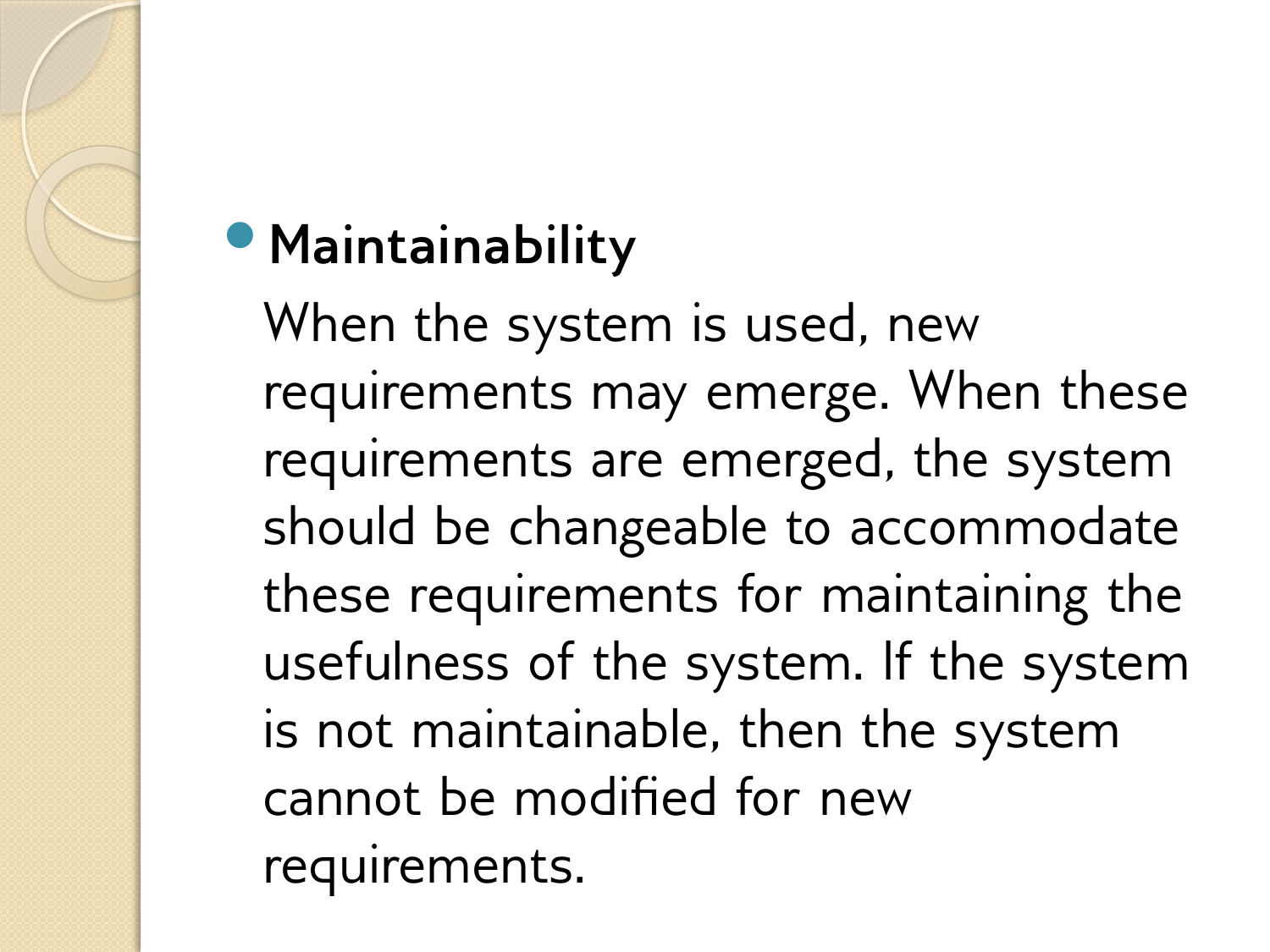

#
Maintainability
	When the system is used, new requirements may emerge. When these requirements are emerged, the system should be changeable to accommodate these requirements for maintaining the usefulness of the system. If the system is not maintainable, then the system cannot be modified for new requirements.